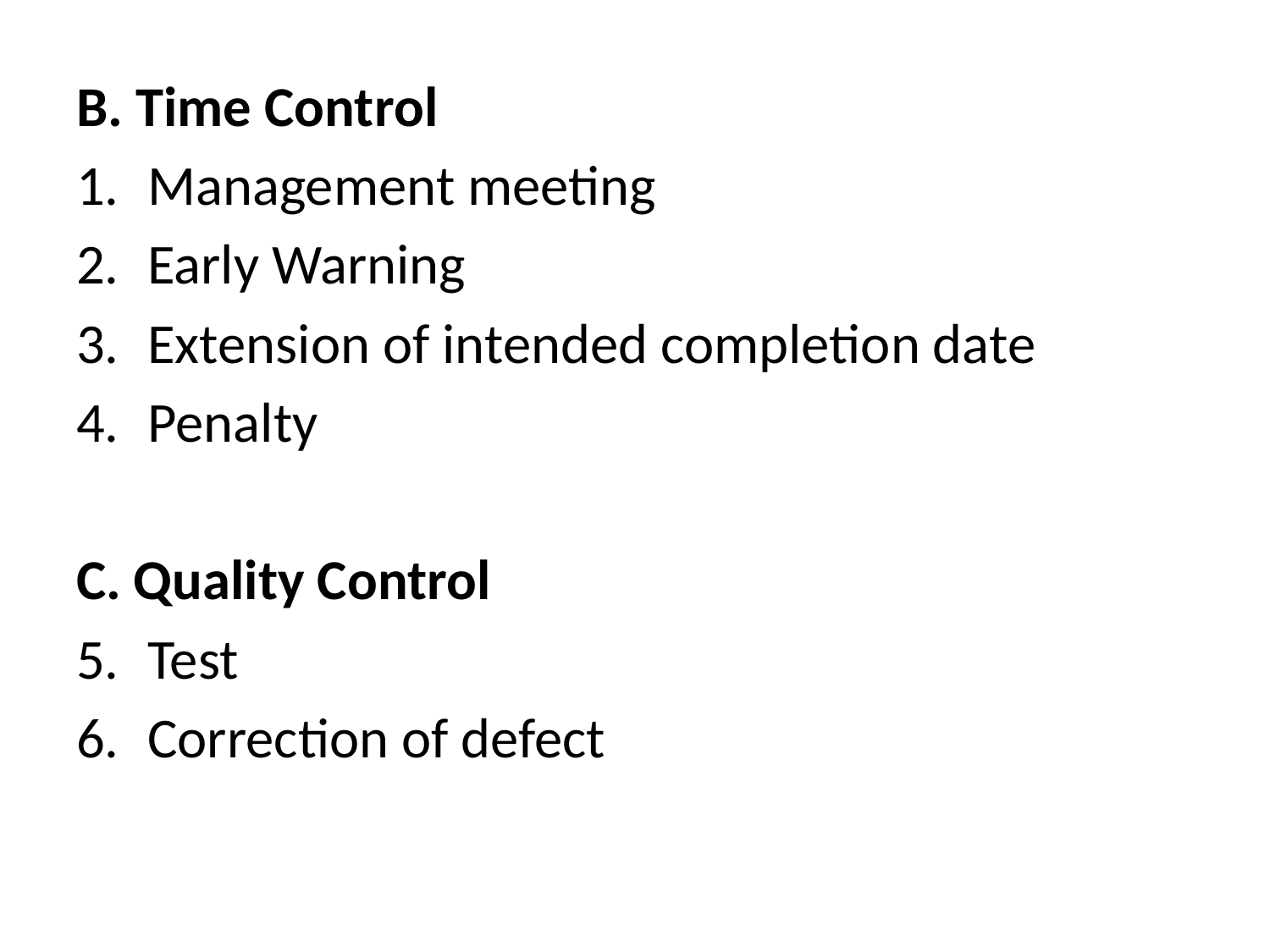

B. Time Control
Management meeting
Early Warning
Extension of intended completion date
Penalty

C. Quality Control
Test
Correction of defect